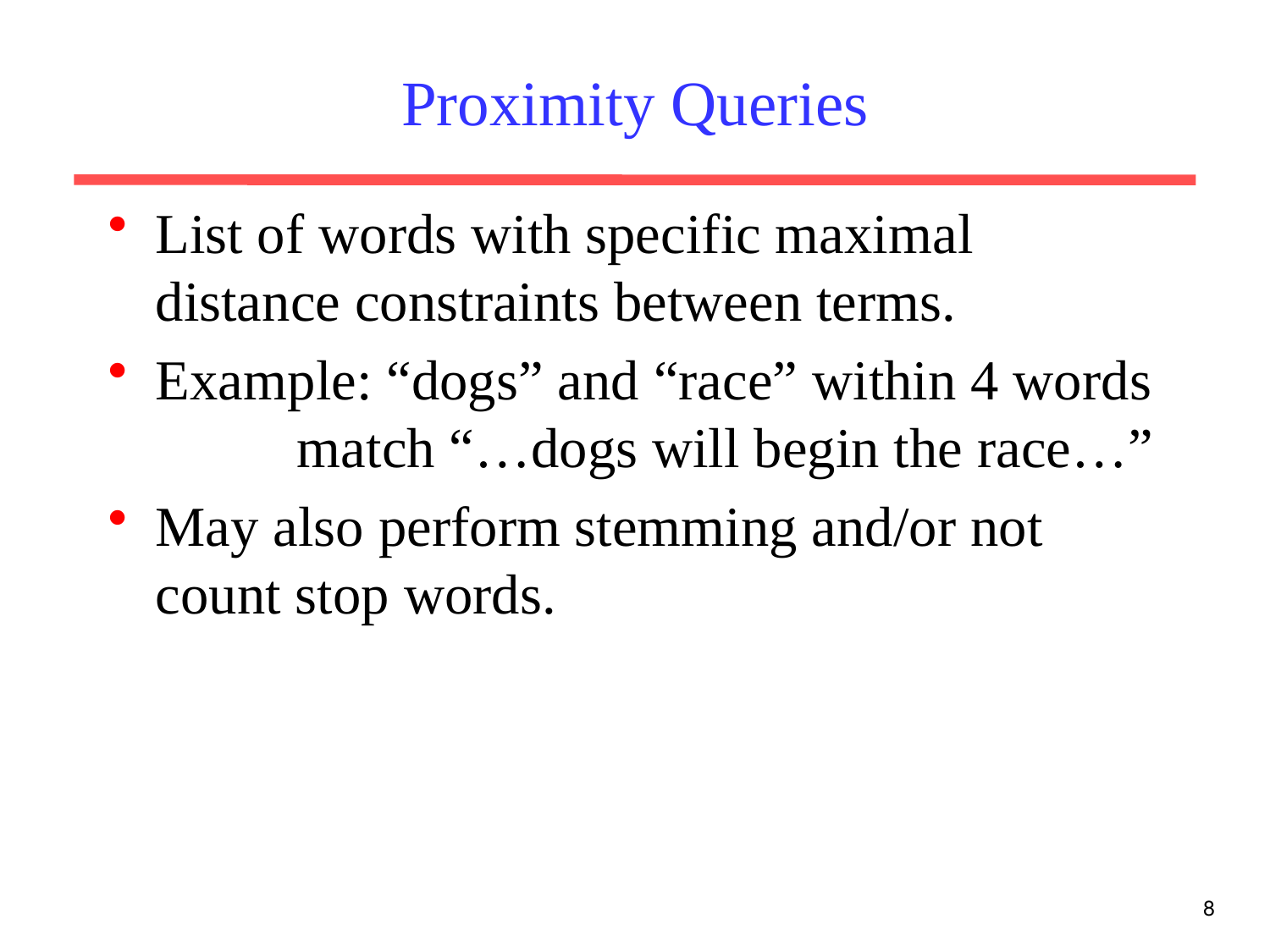

# Proximity Queries
List of words with specific maximal distance constraints between terms.
Example: “dogs” and “race” within 4 words           match “…dogs will begin the race…”
May also perform stemming and/or not count stop words.
8